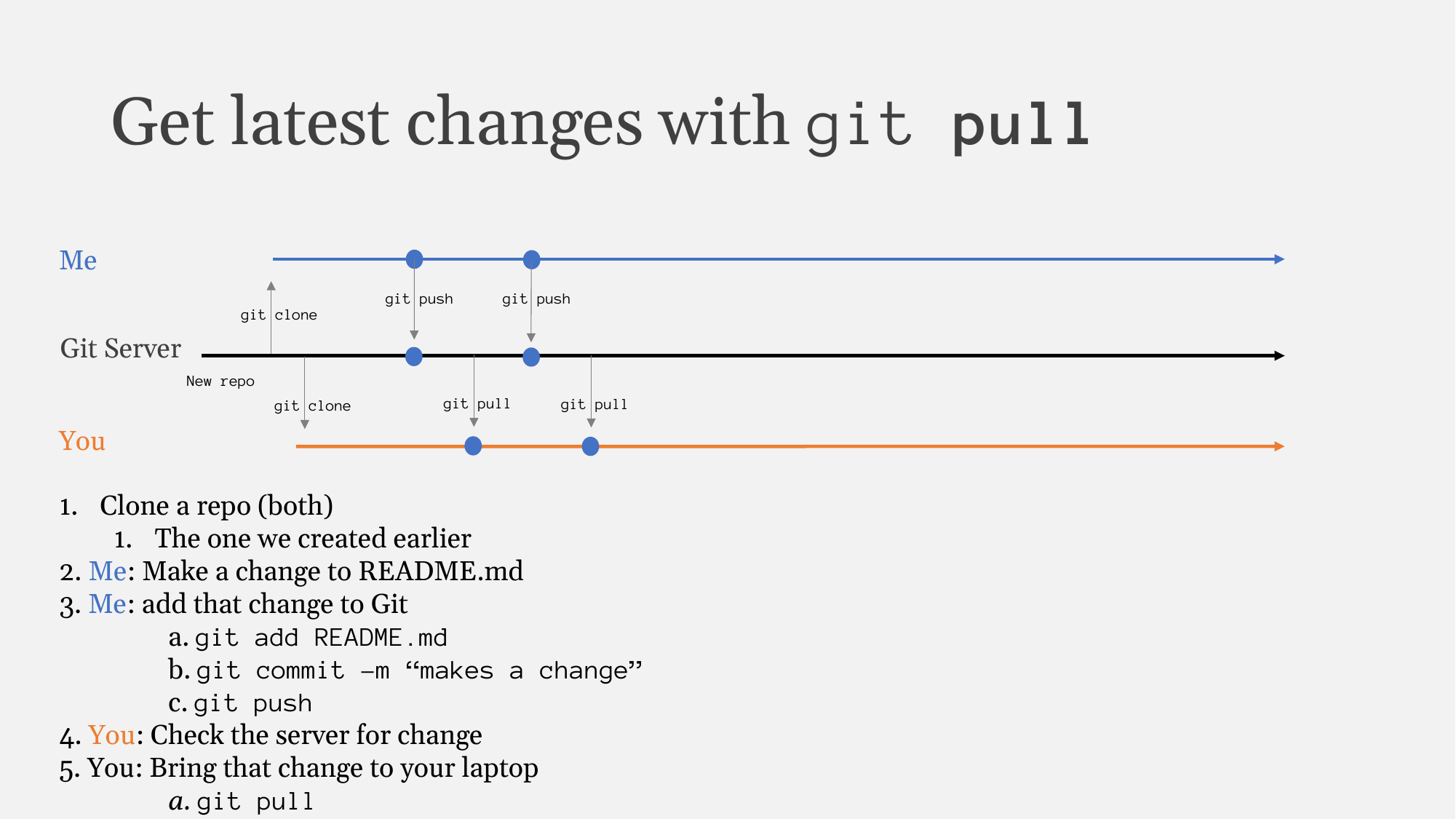

# Get latest changes with git pull
Me

git push
git push
git clone
Git Server

New repo
git pull
git pull
git clone
You

Clone a repo (both)
The one we created earlier
2. Me: Make a change to README.md
3. Me: add that change to Git
	a. git add README.md
	b. git commit –m “makes a change”
	c. git push
4. You: Check the server for change
5. You: Bring that change to your laptop
	a. git pull